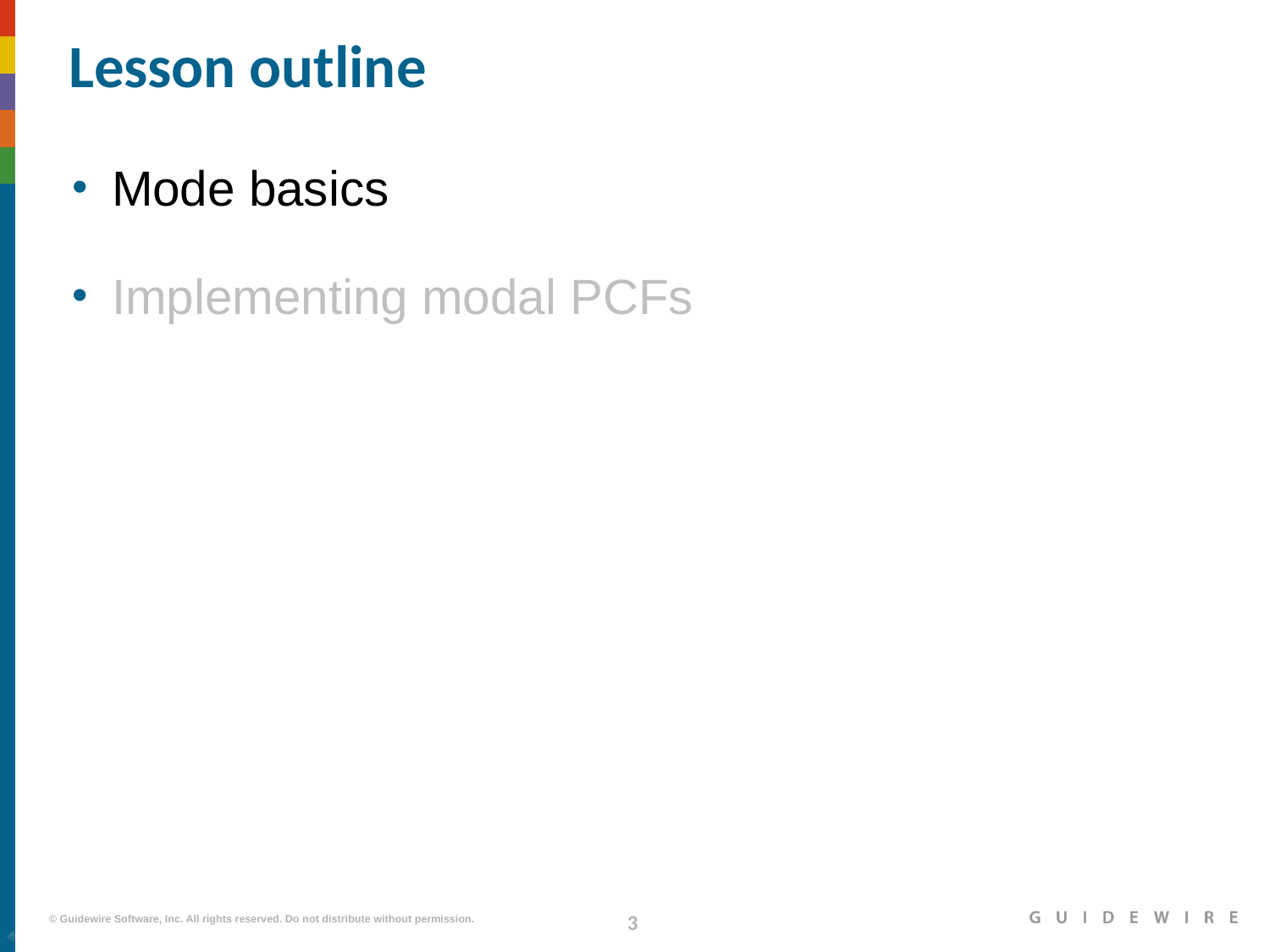

# Lesson outline
Mode basics
Implementing modal PCFs